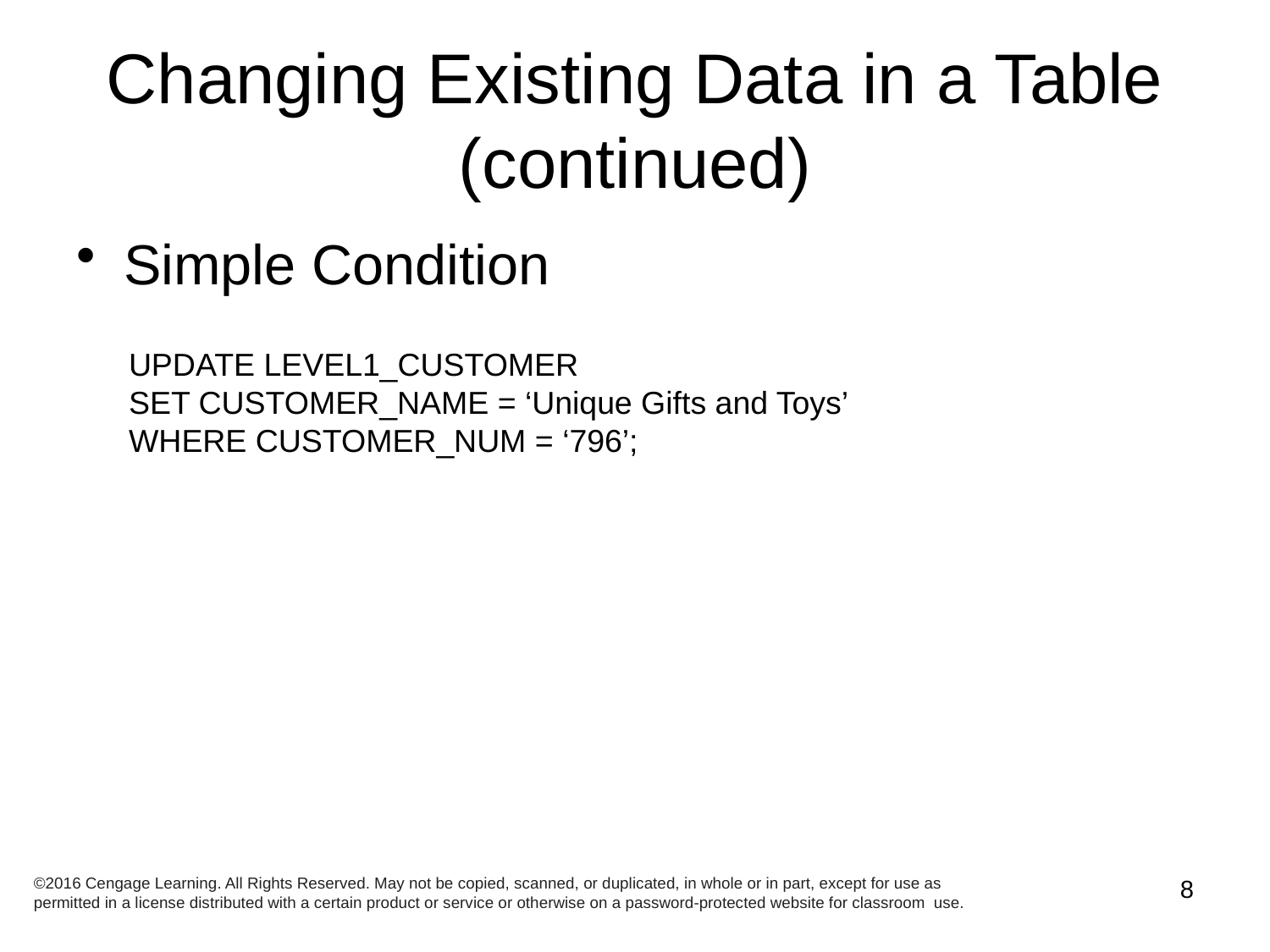

# Changing Existing Data in a Table (continued)
Simple Condition
UPDATE LEVEL1_CUSTOMER
SET CUSTOMER_NAME = ‘Unique Gifts and Toys’
WHERE CUSTOMER_NUM = ‘796’;
©2016 Cengage Learning. All Rights Reserved. May not be copied, scanned, or duplicated, in whole or in part, except for use as permitted in a license distributed with a certain product or service or otherwise on a password-protected website for classroom  use.
8